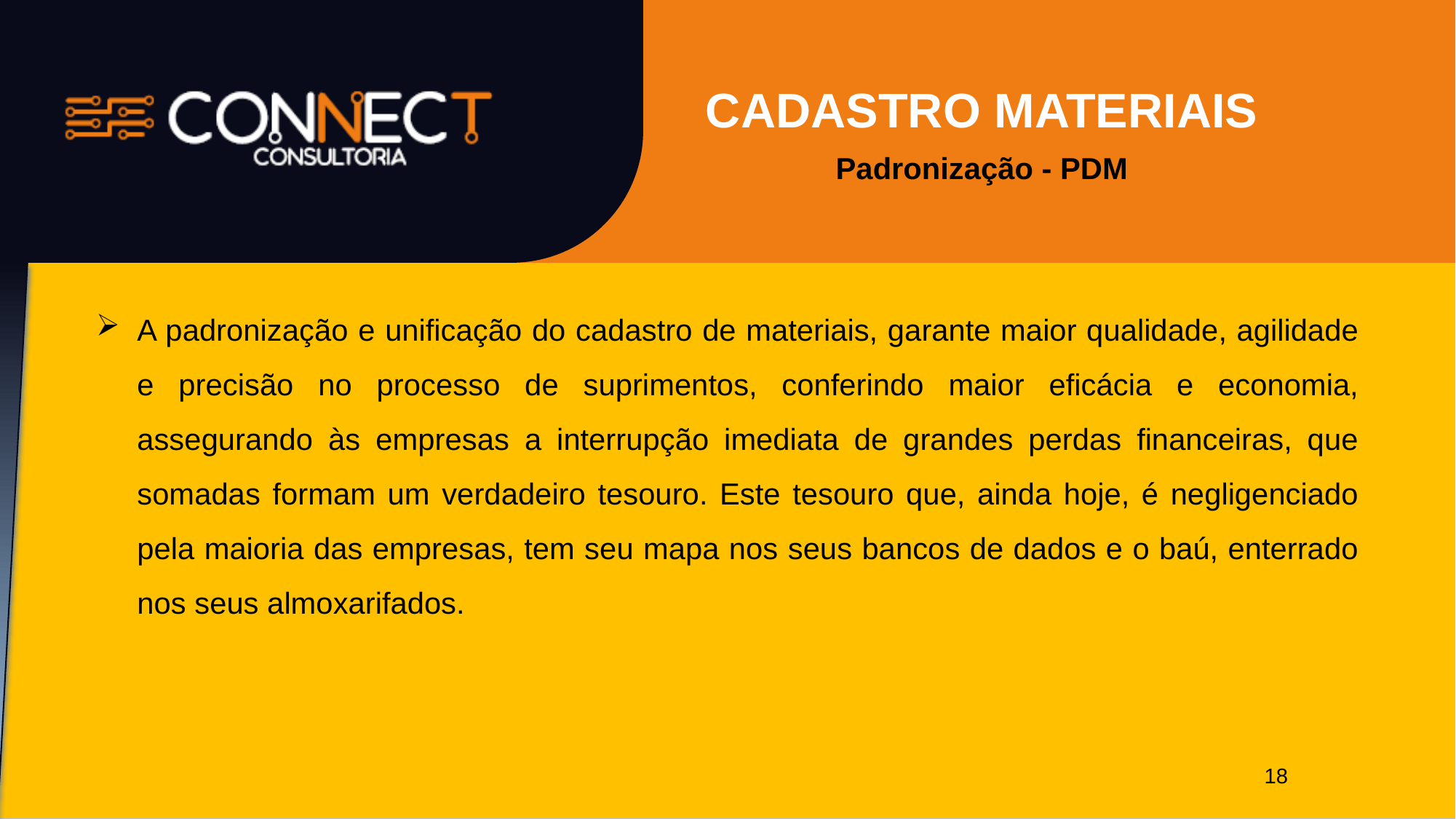

CADASTRO MATERIAIS
Padronização - PDM
A padronização e unificação do cadastro de materiais, garante maior qualidade, agilidade e precisão no processo de suprimentos, conferindo maior eficácia e economia, assegurando às empresas a interrupção imediata de grandes perdas financeiras, que somadas formam um verdadeiro tesouro. Este tesouro que, ainda hoje, é negligenciado pela maioria das empresas, tem seu mapa nos seus bancos de dados e o baú, enterrado nos seus almoxarifados.

18